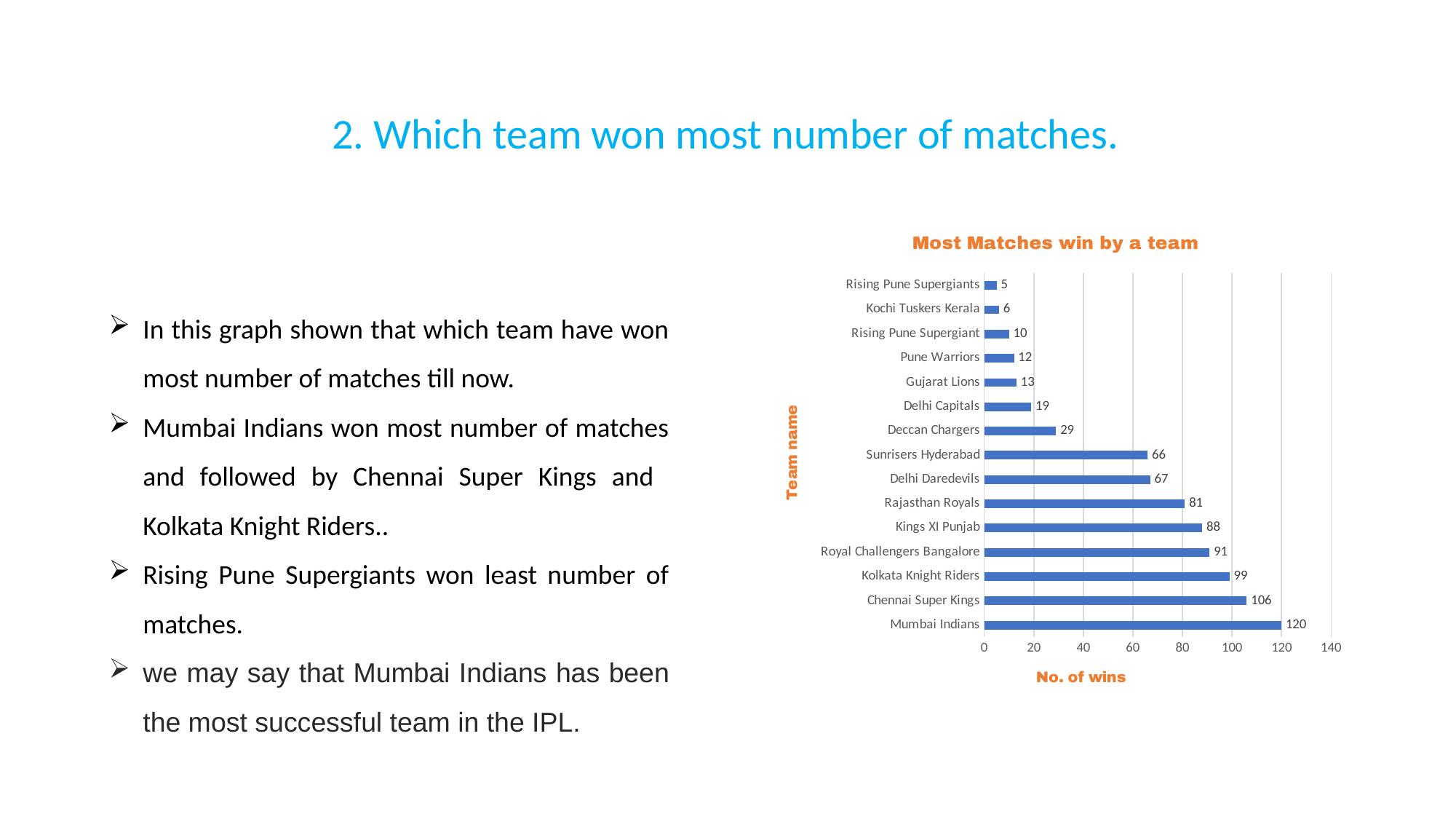

2. Which team won most number of matches.

### Chart: Most Matches win by a team

| Category | Total |
|---|---|
| Mumbai Indians | 120.0 |
| Chennai Super Kings | 106.0 |
| Kolkata Knight Riders | 99.0 |
| Royal Challengers Bangalore | 91.0 |
| Kings XI Punjab | 88.0 |
| Rajasthan Royals | 81.0 |
| Delhi Daredevils | 67.0 |
| Sunrisers Hyderabad | 66.0 |
| Deccan Chargers | 29.0 |
| Delhi Capitals | 19.0 |
| Gujarat Lions | 13.0 |
| Pune Warriors | 12.0 |
| Rising Pune Supergiant | 10.0 |
| Kochi Tuskers Kerala | 6.0 |
| Rising Pune Supergiants | 5.0 |
In this graph shown that which team have won most number of matches till now.
Mumbai Indians won most number of matches and followed by Chennai Super Kings and  Kolkata Knight Riders..
Rising Pune Supergiants won least number of matches.
we may say that Mumbai Indians has been the most successful team in the IPL.